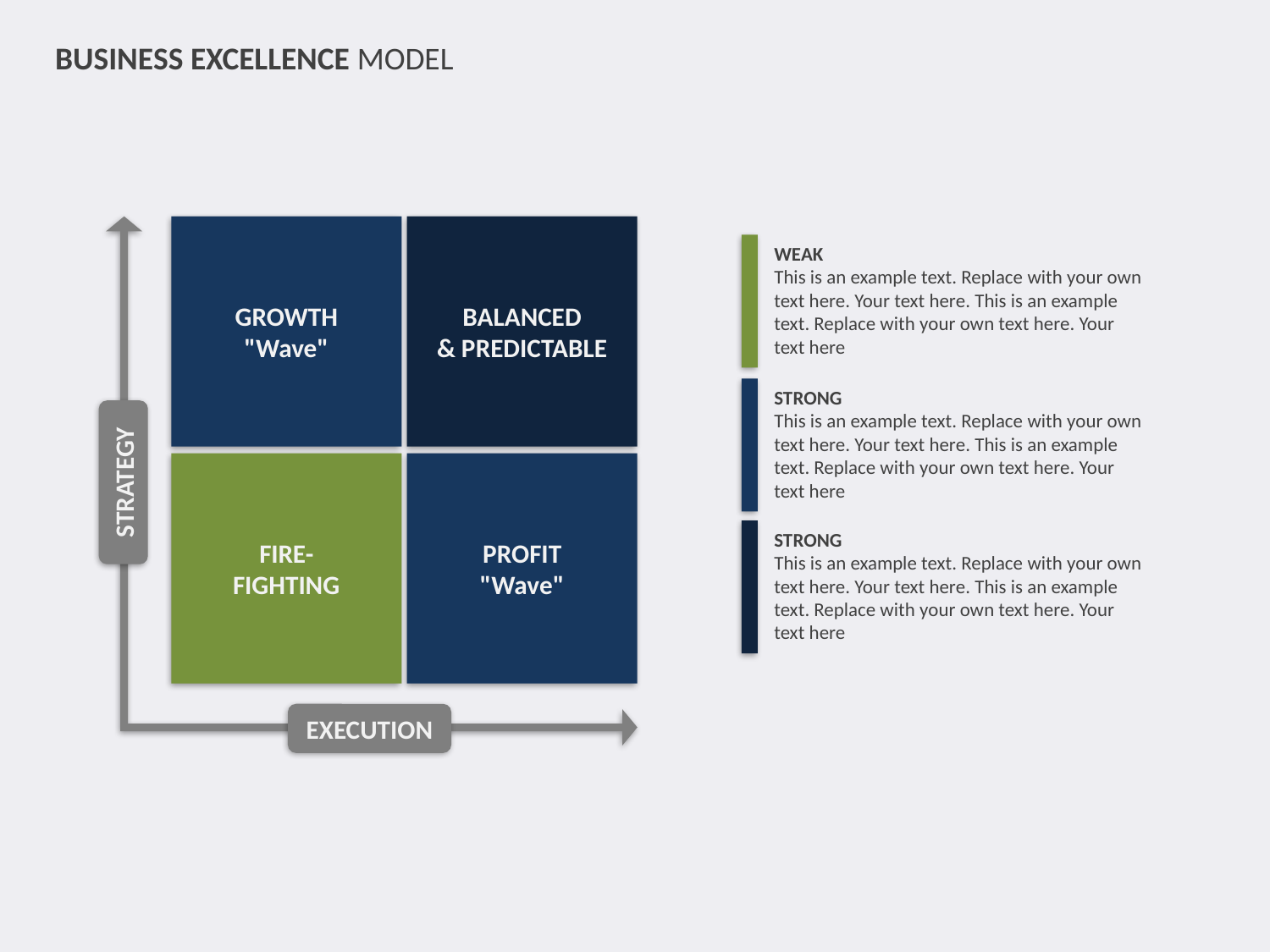

BUSINESS EXCELLENCE MODEL

GROWTH
"Wave"
BALANCED
& PREDICTABLE
FIRE-
FIGHTING
PROFIT
"Wave"
STRATEGY
EXECUTION

WEAK
This is an example text. Replace with your own text here. Your text here. This is an example text. Replace with your own text here. Your text here

STRONG
This is an example text. Replace with your own text here. Your text here. This is an example text. Replace with your own text here. Your text here

STRONG
This is an example text. Replace with your own text here. Your text here. This is an example text. Replace with your own text here. Your text here